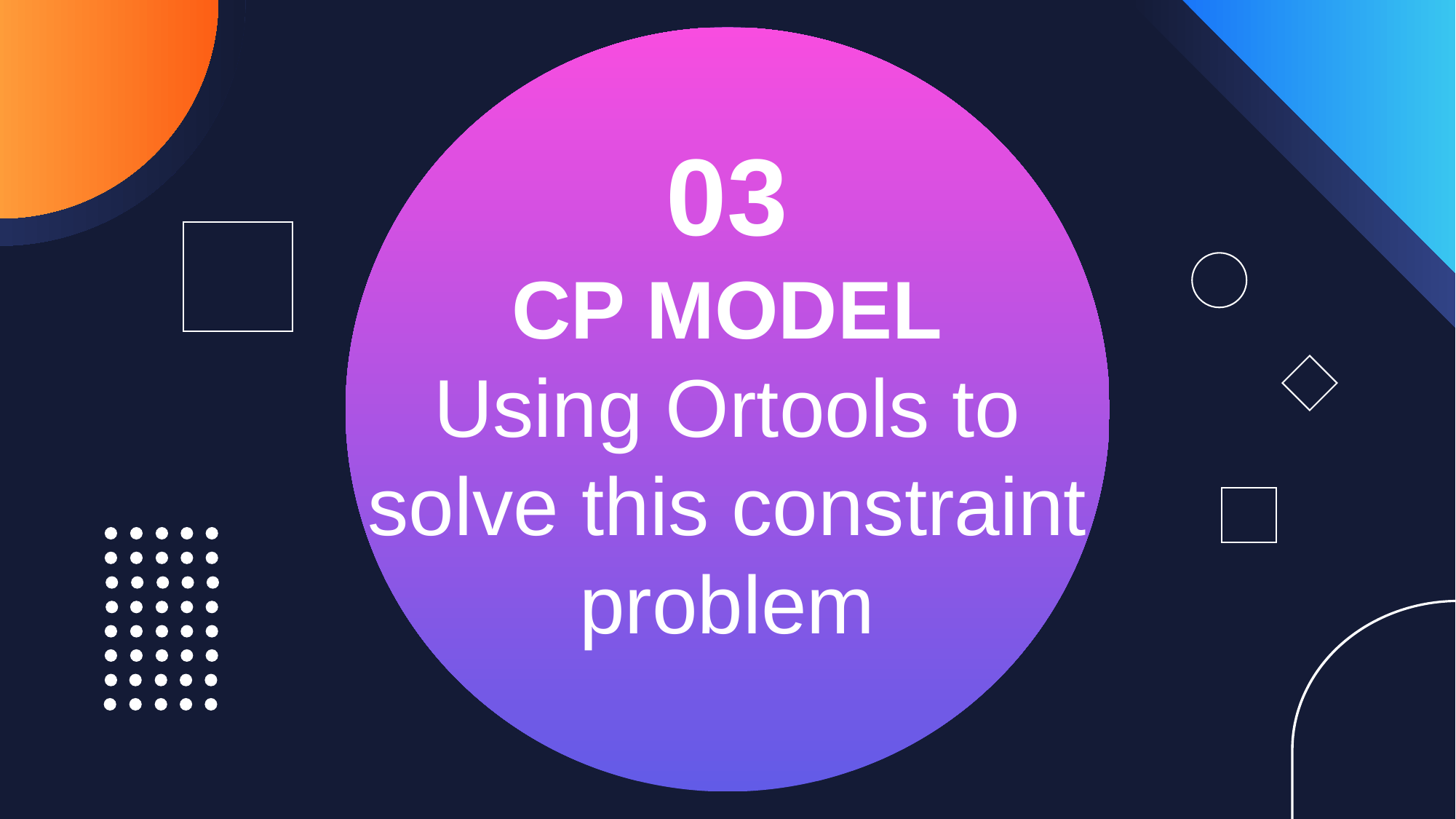

03
CP MODEL
Using Ortools to solve this constraint problem